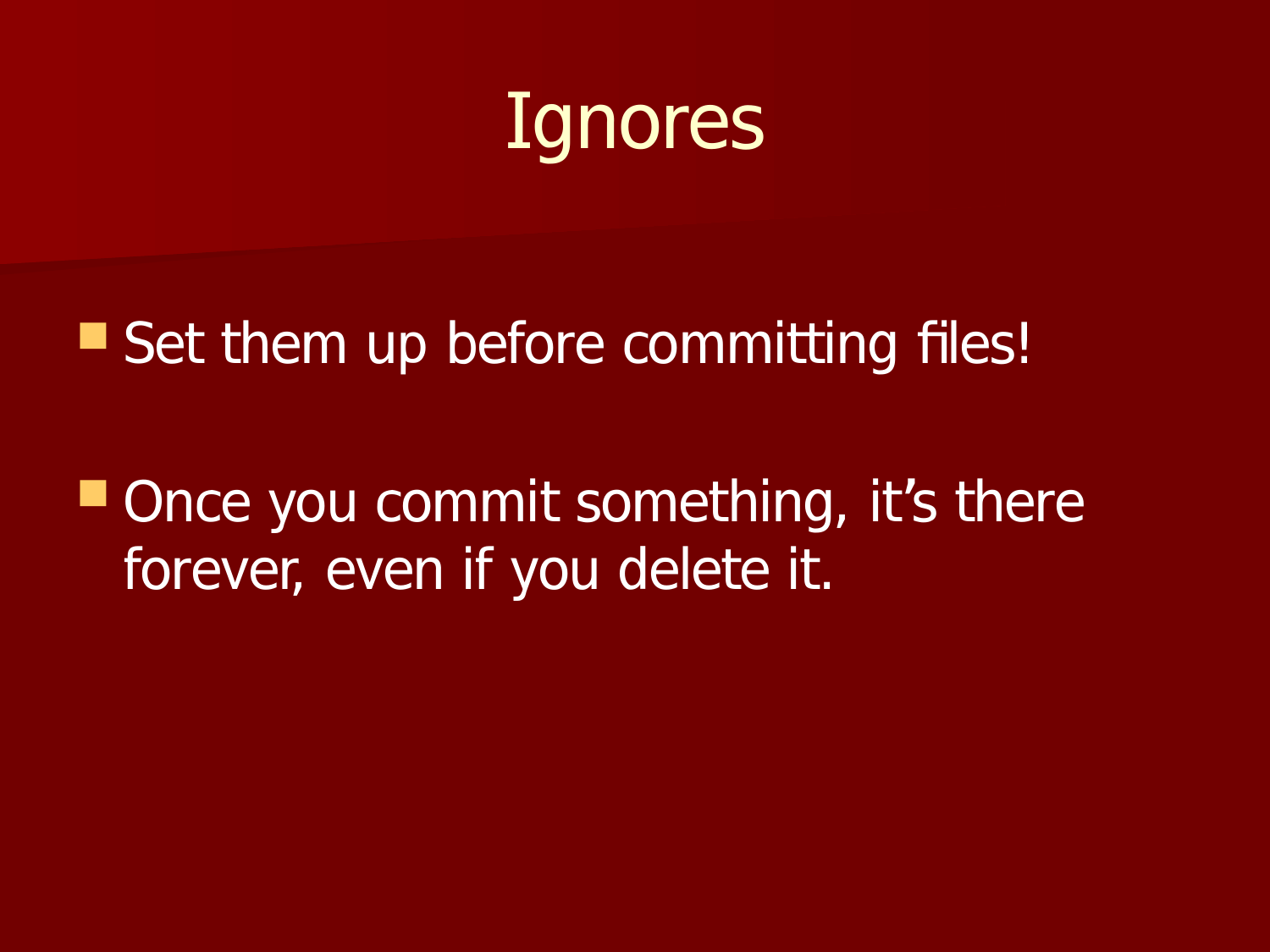

# Ignores

Set them up before committing files!

Once you commit something, it’s there forever, even if you delete it.